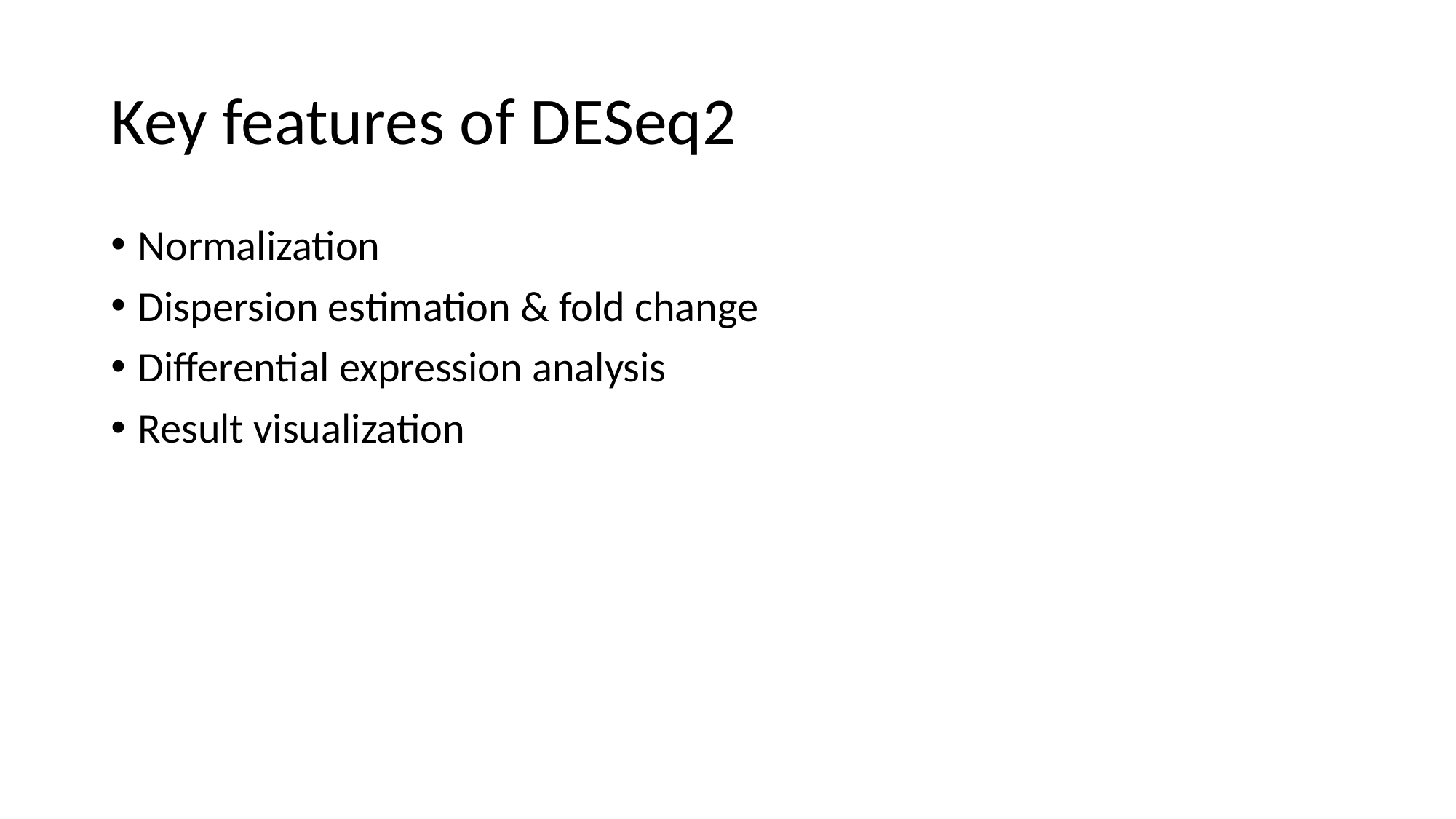

# Key features of DESeq2
Normalization
Dispersion estimation & fold change
Differential expression analysis
Result visualization